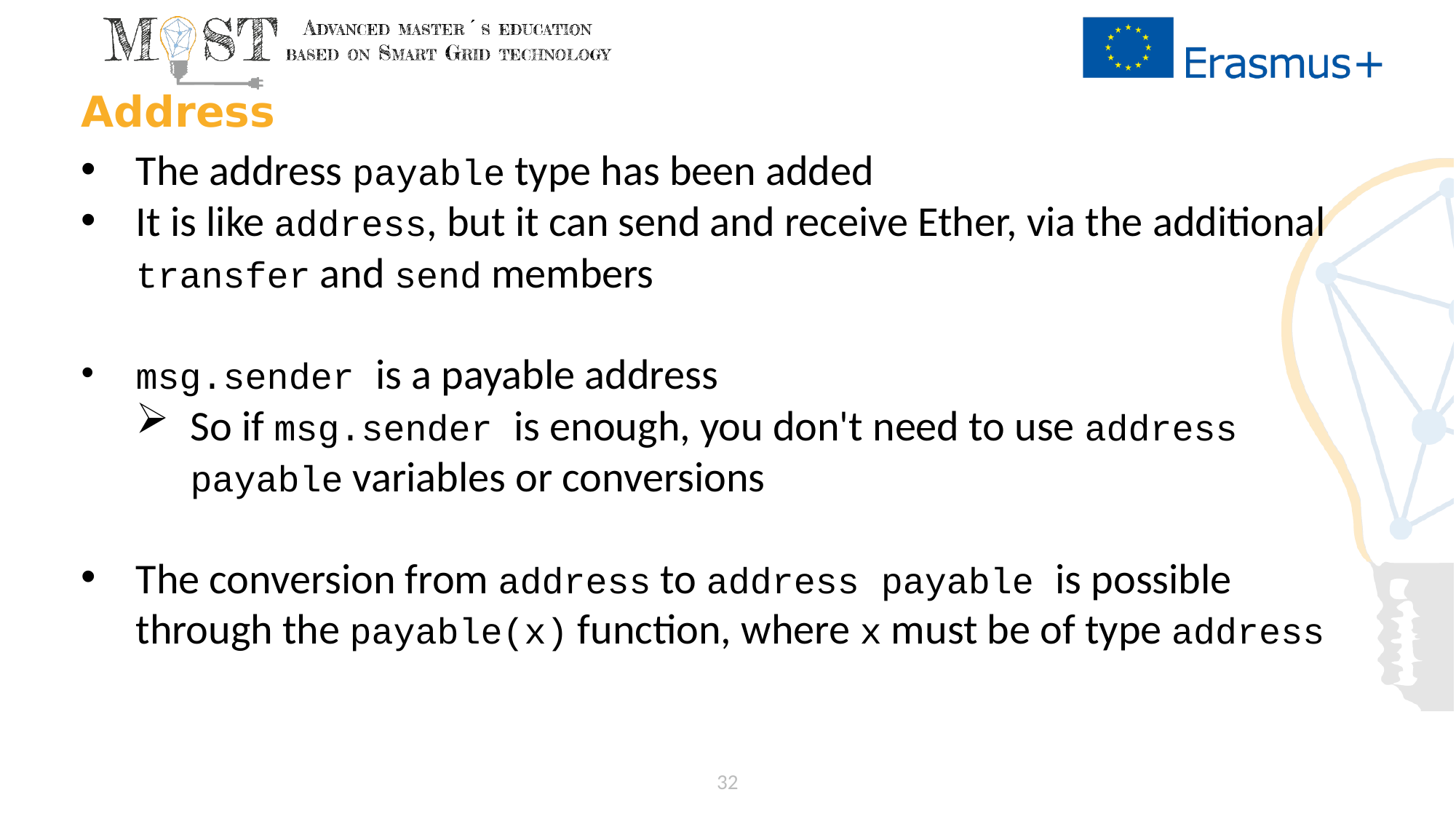

# Address
The address payable type has been added
It is like address, but it can send and receive Ether, via the additional transfer and send members

msg.sender is a payable address
So if msg.sender is enough, you don't need to use address payable variables or conversions

The conversion from address to address payable is possible through the payable(x) function, where x must be of type address

32